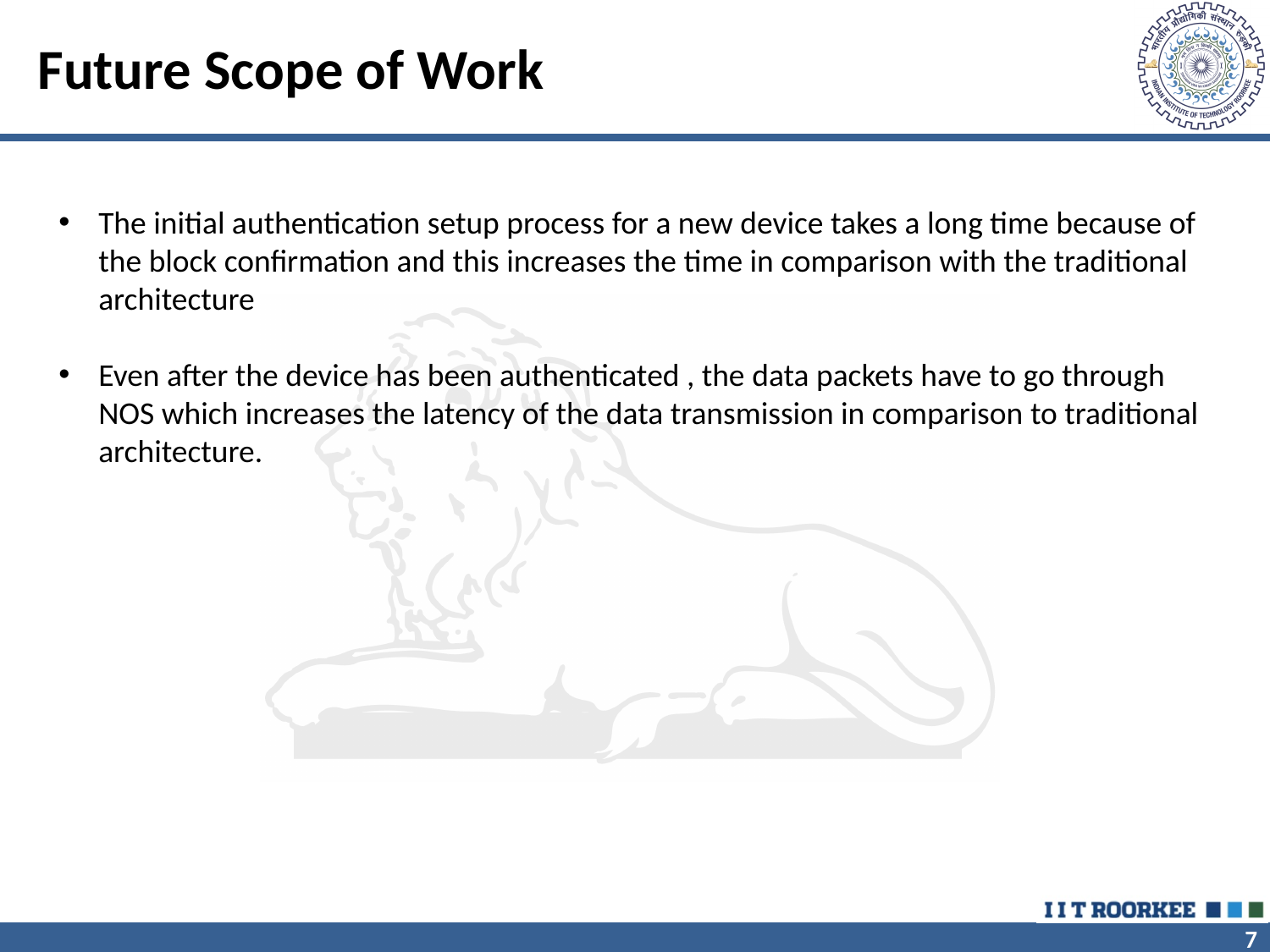

# Future Scope of Work
The initial authentication setup process for a new device takes a long time because of the block confirmation and this increases the time in comparison with the traditional architecture

Even after the device has been authenticated , the data packets have to go through NOS which increases the latency of the data transmission in comparison to traditional architecture.